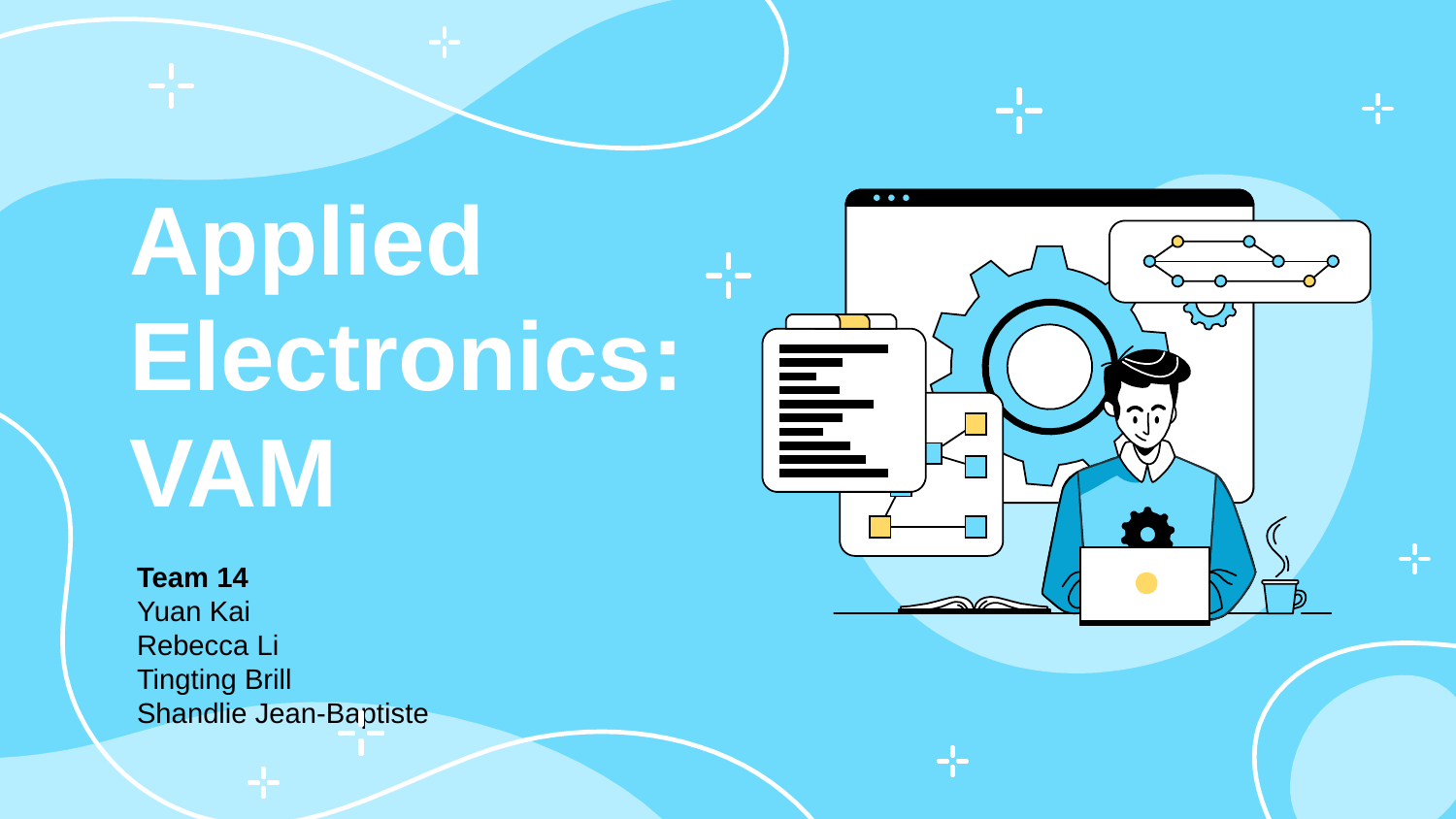

# Applied Electronics: VAM

Team 14
Yuan Kai
Rebecca Li
Tingting Brill
Shandlie Jean-Baptiste